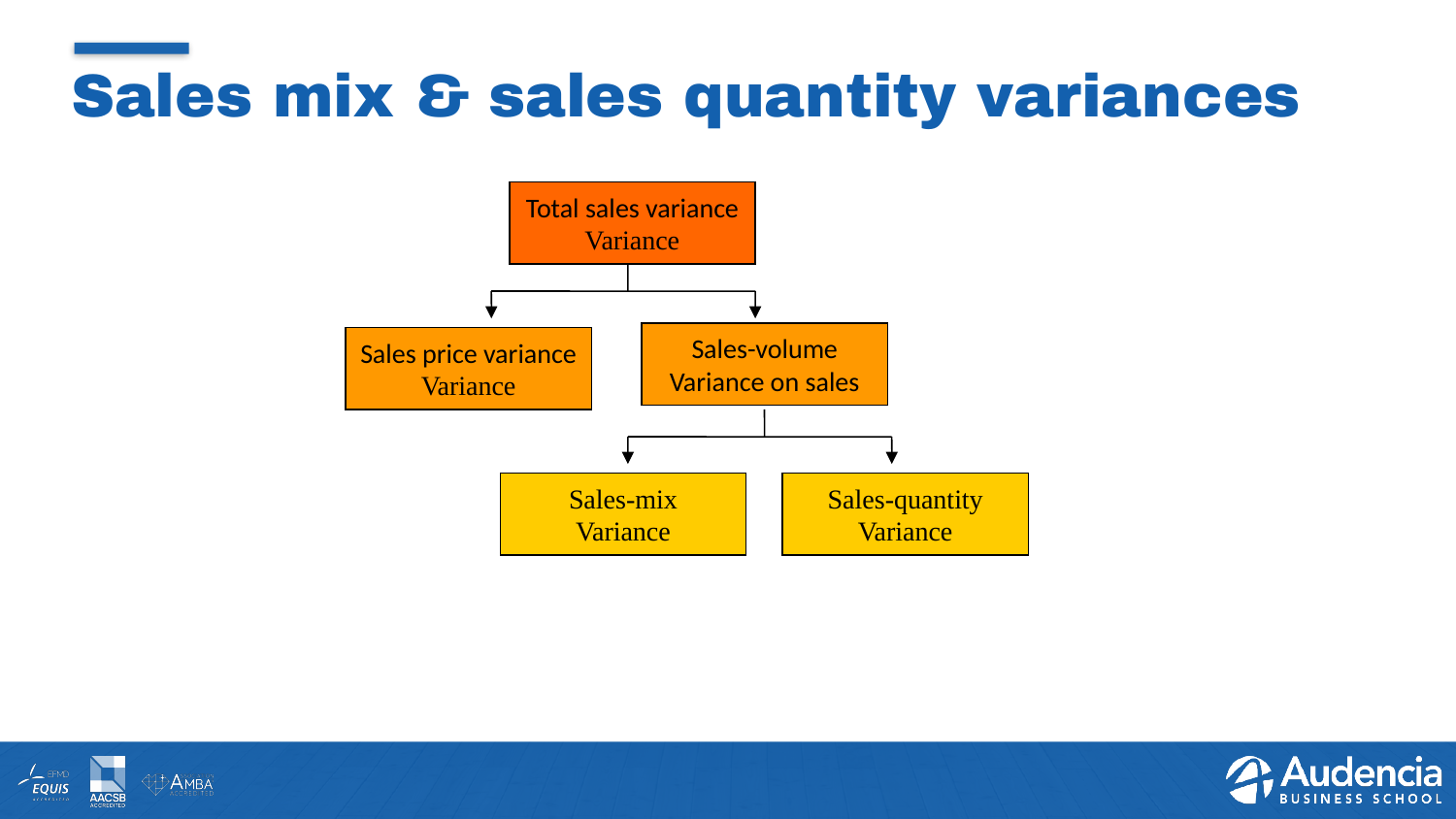

# Sales mix & sales quantity variances
Total sales variance
Variance

Sales-volume
Variance on sales
Sales price variance
Variance

Sales-mix
Variance
Sales-quantity
Variance